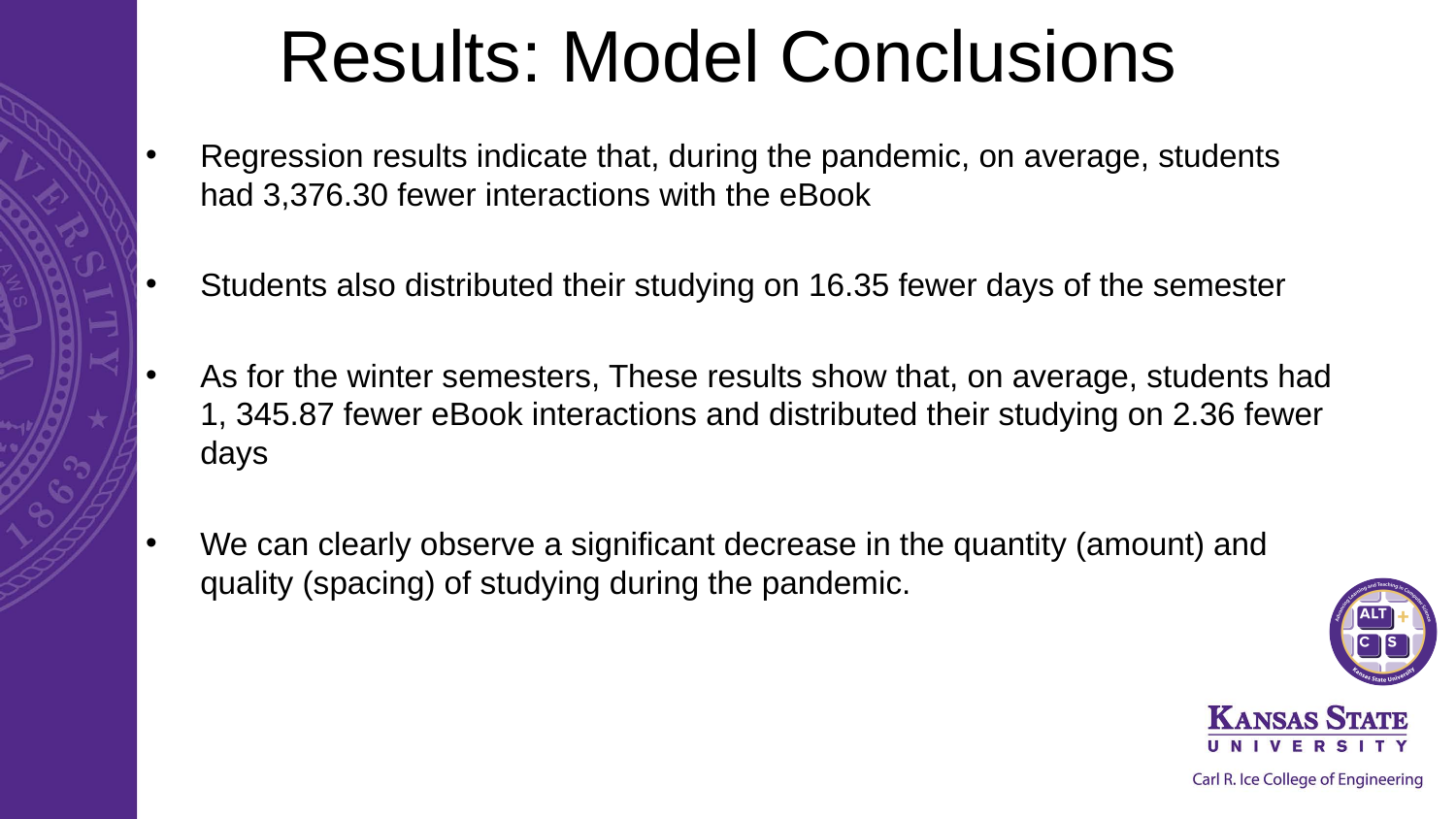

# Results: Model Conclusions
Regression results indicate that, during the pandemic, on average, students had 3,376.30 fewer interactions with the eBook

Students also distributed their studying on 16.35 fewer days of the semester

As for the winter semesters, These results show that, on average, students had 1, 345.87 fewer eBook interactions and distributed their studying on 2.36 fewer days

We can clearly observe a significant decrease in the quantity (amount) and quality (spacing) of studying during the pandemic.